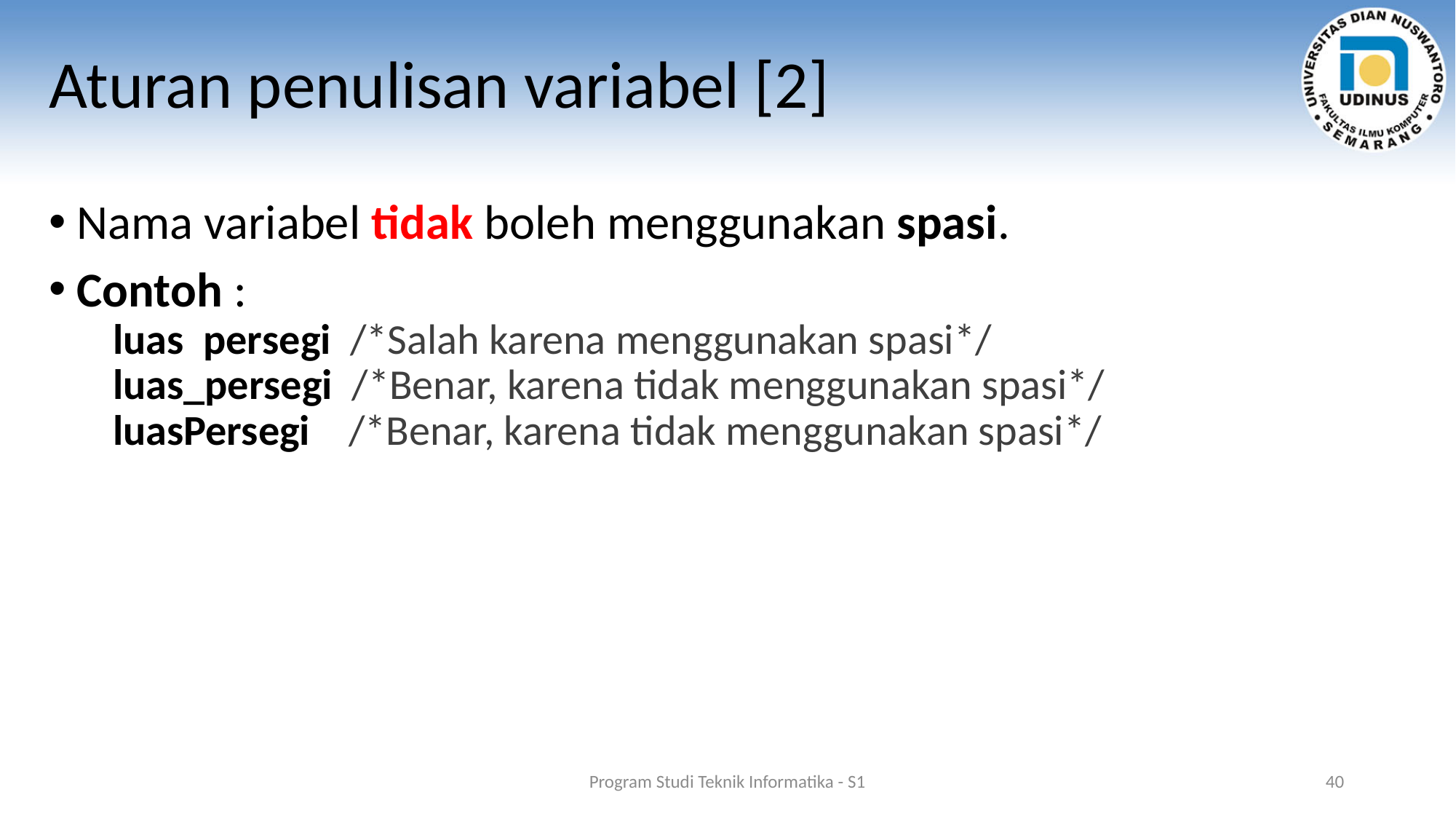

# Aturan penulisan variabel [2]
Nama variabel tidak boleh menggunakan spasi.
Contoh :
luas  persegi  /*Salah karena menggunakan spasi*/
luas_persegi  /*Benar, karena tidak menggunakan spasi*/
luasPersegi    /*Benar, karena tidak menggunakan spasi*/

Program Studi Teknik Informatika - S1
40